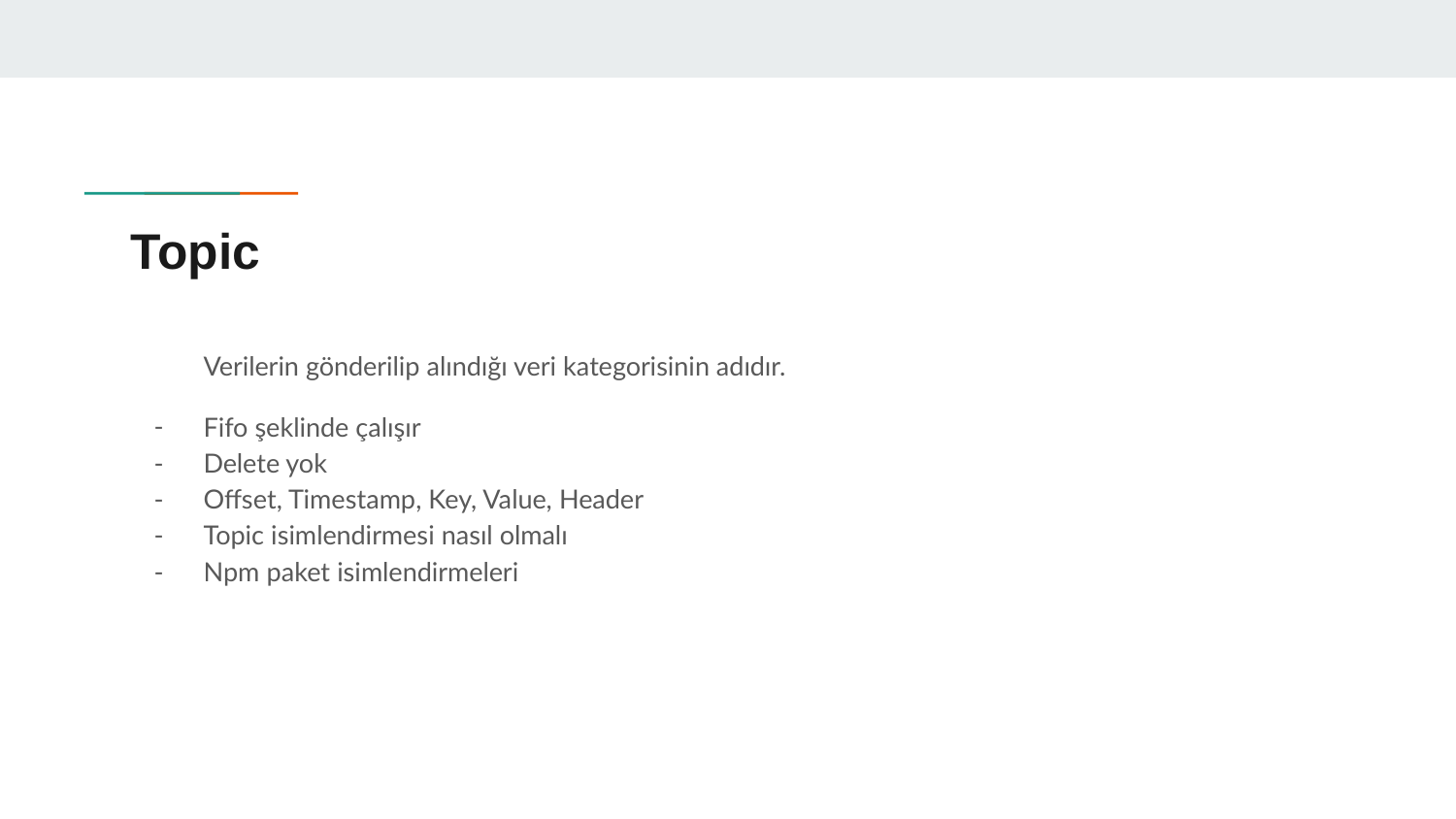

# Topic
Verilerin gönderilip alındığı veri kategorisinin adıdır.
Fifo şeklinde çalışır
Delete yok
Offset, Timestamp, Key, Value, Header
Topic isimlendirmesi nasıl olmalı
Npm paket isimlendirmeleri